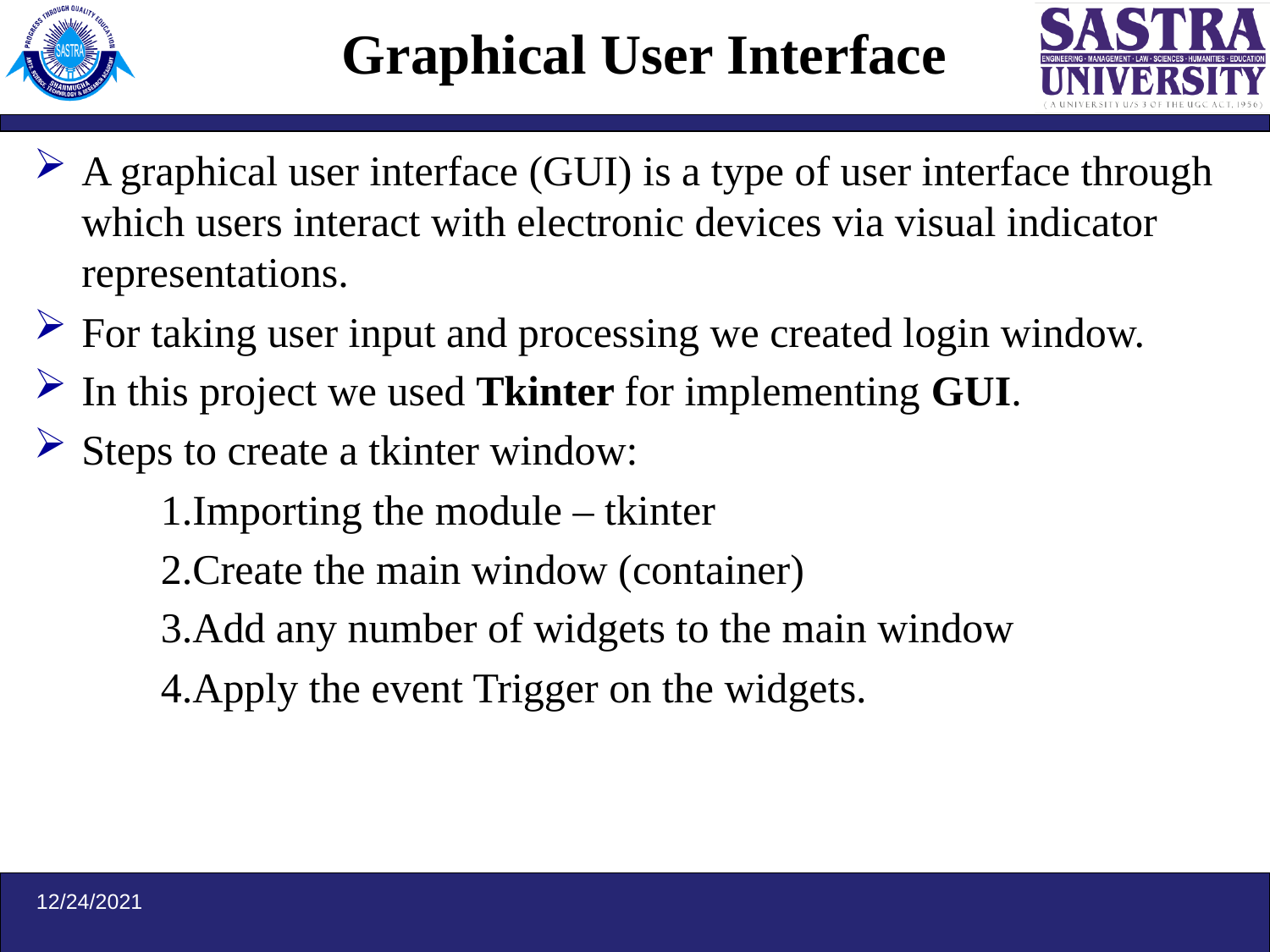

# Graphical User Interface
A graphical user interface (GUI) is a type of user interface through which users interact with electronic devices via visual indicator representations.
For taking user input and processing we created login window.
In this project we used Tkinter for implementing GUI.
Steps to create a tkinter window:
	1.Importing the module – tkinter
	2.Create the main window (container)
	3.Add any number of widgets to the main window
	4.Apply the event Trigger on the widgets.
12/24/2021
4